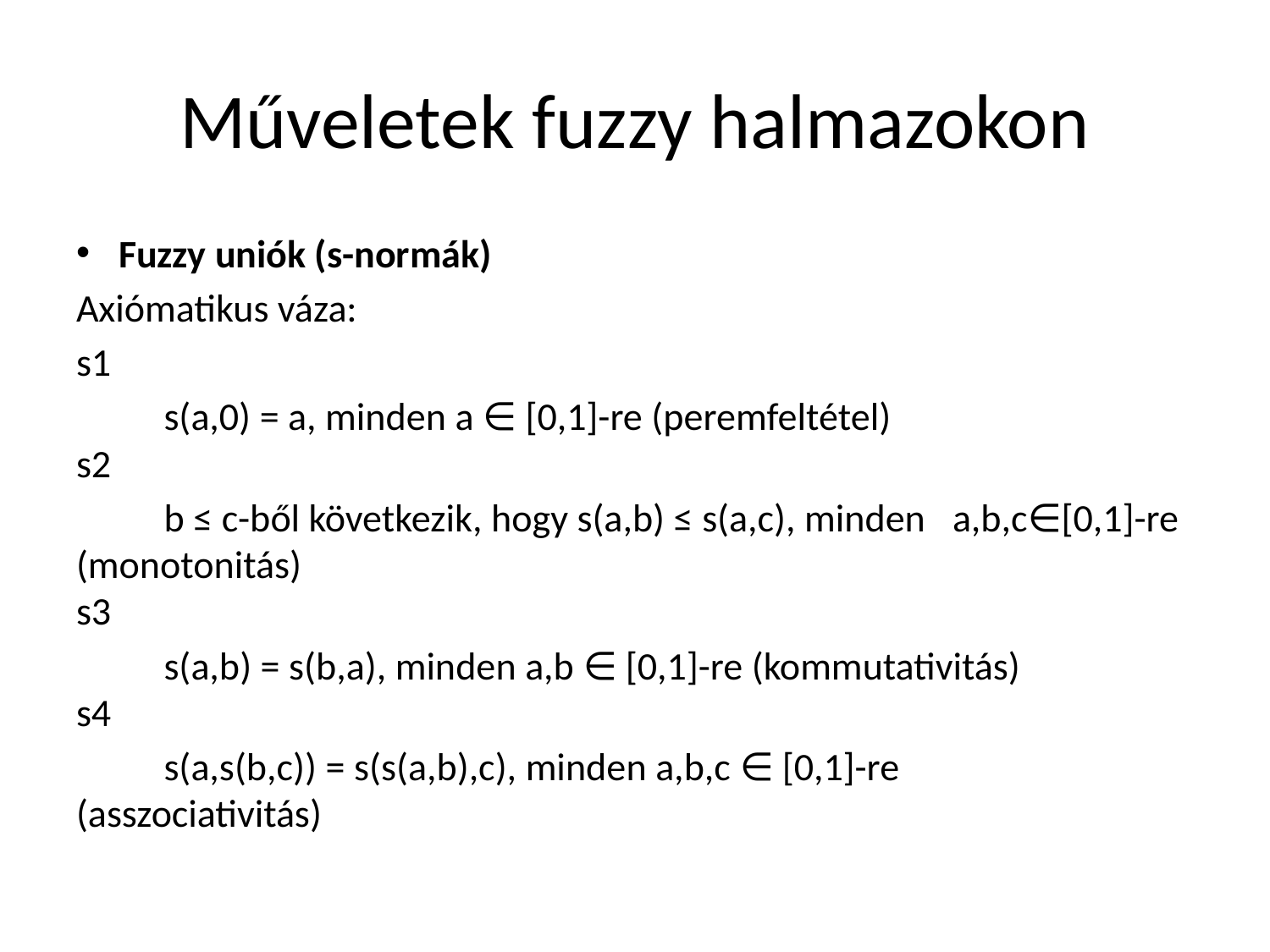

# Műveletek fuzzy halmazokon
Fuzzy uniók (s-normák)
Axiómatikus váza:
s1
	s(a,0) = a, minden a ∈ [0,1]-re (peremfeltétel)
s2
	b ≤ c-ből következik, hogy s(a,b) ≤ s(a,c), minden 	a,b,c∈[0,1]-re (monotonitás)
s3
	s(a,b) = s(b,a), minden a,b ∈ [0,1]-re (kommutativitás)
s4
	s(a,s(b,c)) = s(s(a,b),c), minden a,b,c ∈ [0,1]-re 	(asszociativitás)